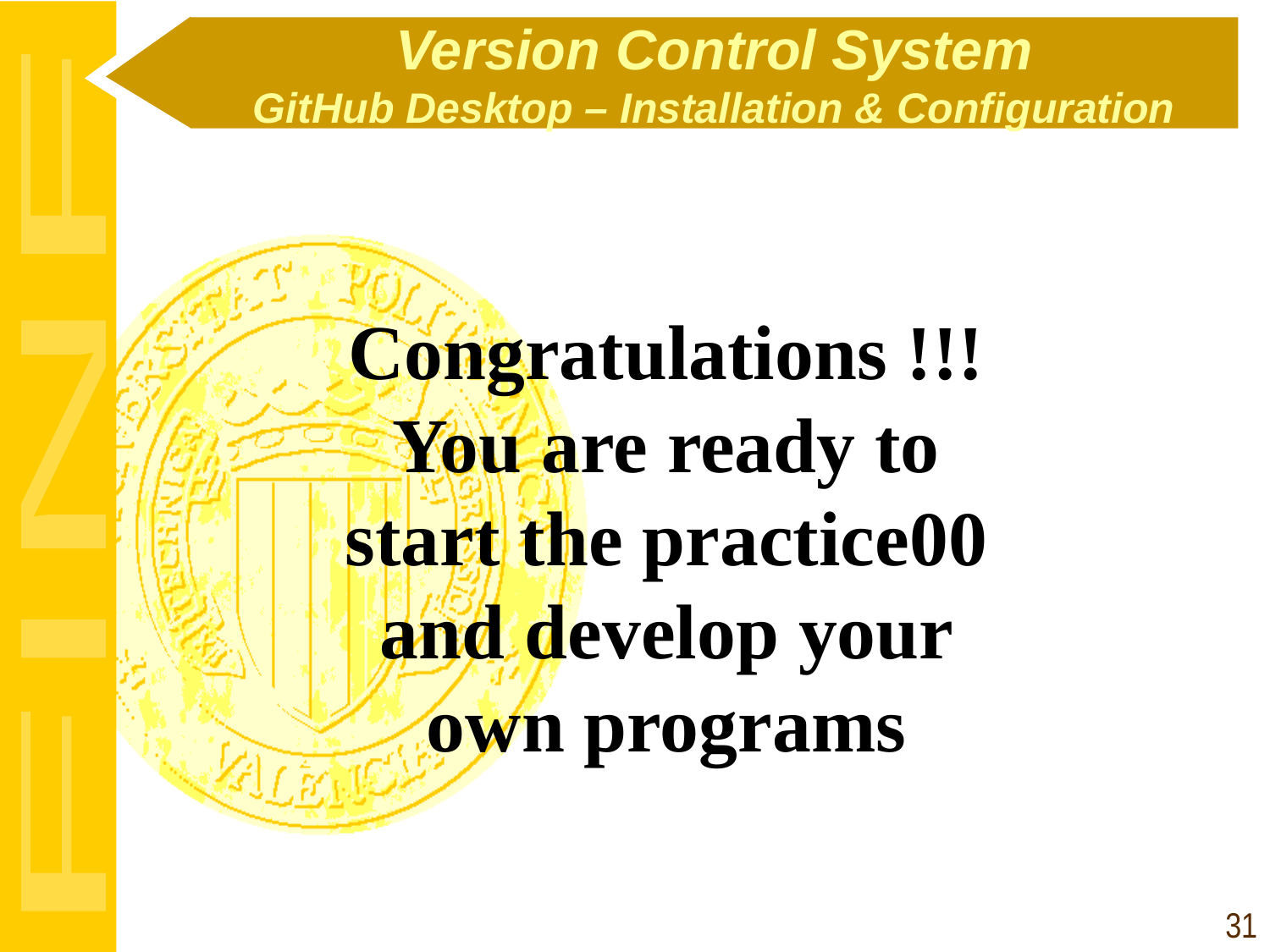

# Version Control System GitHub Desktop – Installation & Configuration
Congratulations !!! You are ready to start the practice00 and develop your own programs